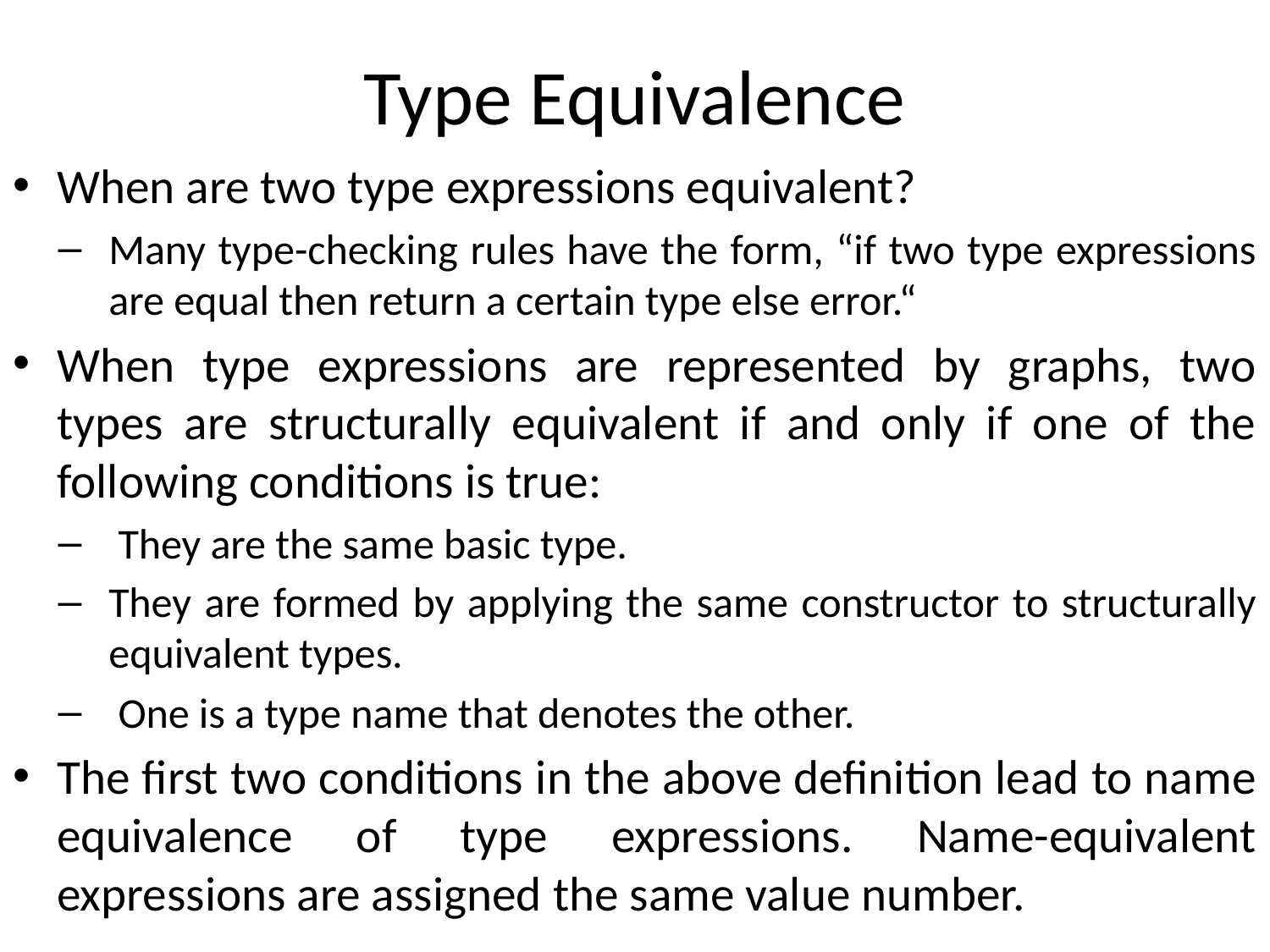

# Type Equivalence
When are two type expressions equivalent?
Many type-checking rules have the form, “if two type expressions are equal then return a certain type else error.“
When type expressions are represented by graphs, two types are structurally equivalent if and only if one of the following conditions is true:
 They are the same basic type.
They are formed by applying the same constructor to structurally equivalent types.
 One is a type name that denotes the other.
The first two conditions in the above definition lead to name equivalence of type expressions. Name-equivalent expressions are assigned the same value number.